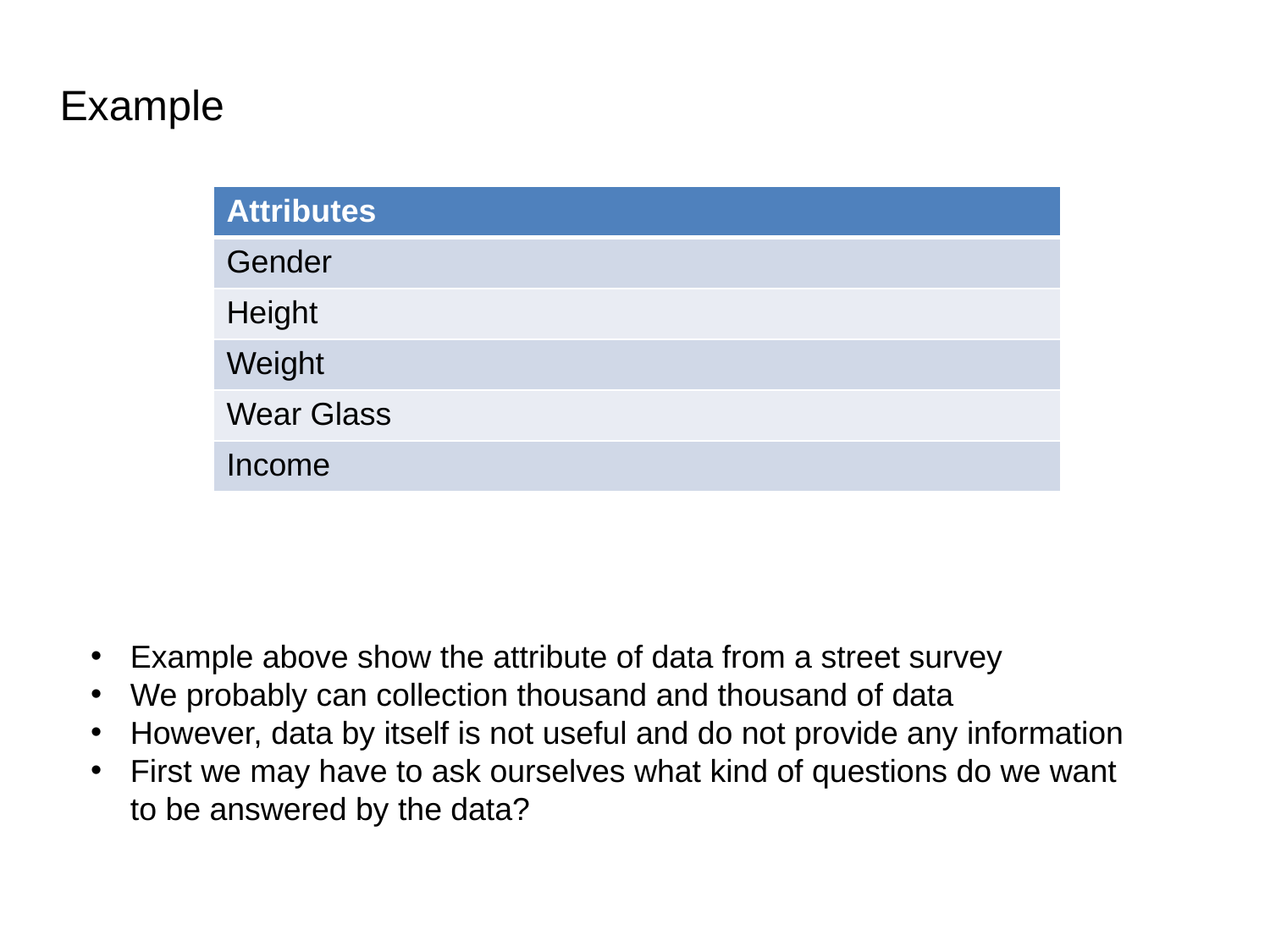

Example
| Attributes |
| --- |
| Gender |
| Height |
| Weight |
| Wear Glass |
| Income |
Example above show the attribute of data from a street survey
We probably can collection thousand and thousand of data
However, data by itself is not useful and do not provide any information
First we may have to ask ourselves what kind of questions do we want to be answered by the data?